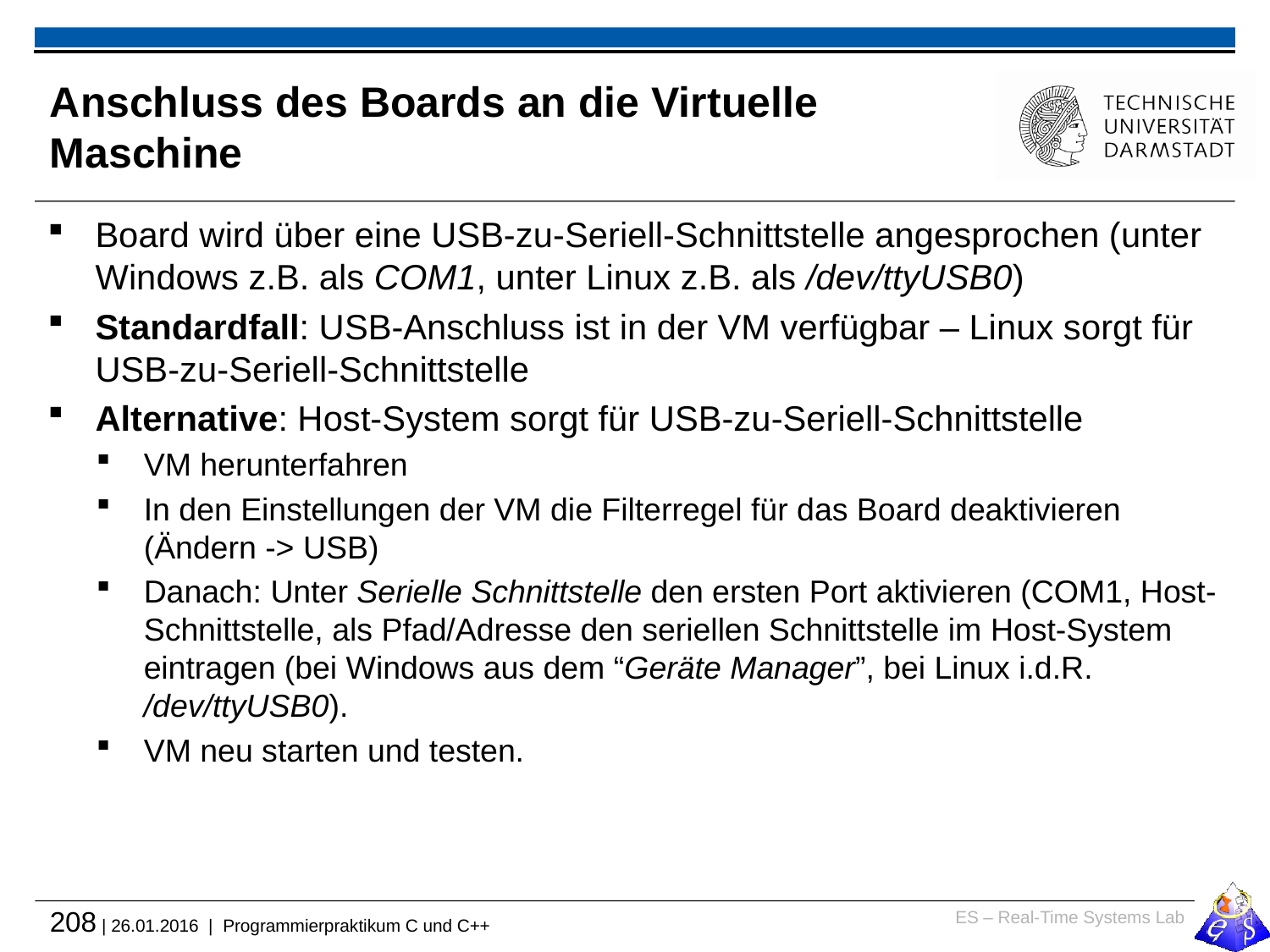

# Anschluss des Boards an die Virtuelle Maschine
Board wird über eine USB-zu-Seriell-Schnittstelle angesprochen (unter Windows z.B. als COM1, unter Linux z.B. als /dev/ttyUSB0)
Standardfall: USB-Anschluss ist in der VM verfügbar – Linux sorgt für USB-zu-Seriell-Schnittstelle
Alternative: Host-System sorgt für USB-zu-Seriell-Schnittstelle
VM herunterfahren
In den Einstellungen der VM die Filterregel für das Board deaktivieren (Ändern -> USB)
Danach: Unter Serielle Schnittstelle den ersten Port aktivieren (COM1, Host-Schnittstelle, als Pfad/Adresse den seriellen Schnittstelle im Host-System eintragen (bei Windows aus dem “Geräte Manager”, bei Linux i.d.R. /dev/ttyUSB0).
VM neu starten und testen.